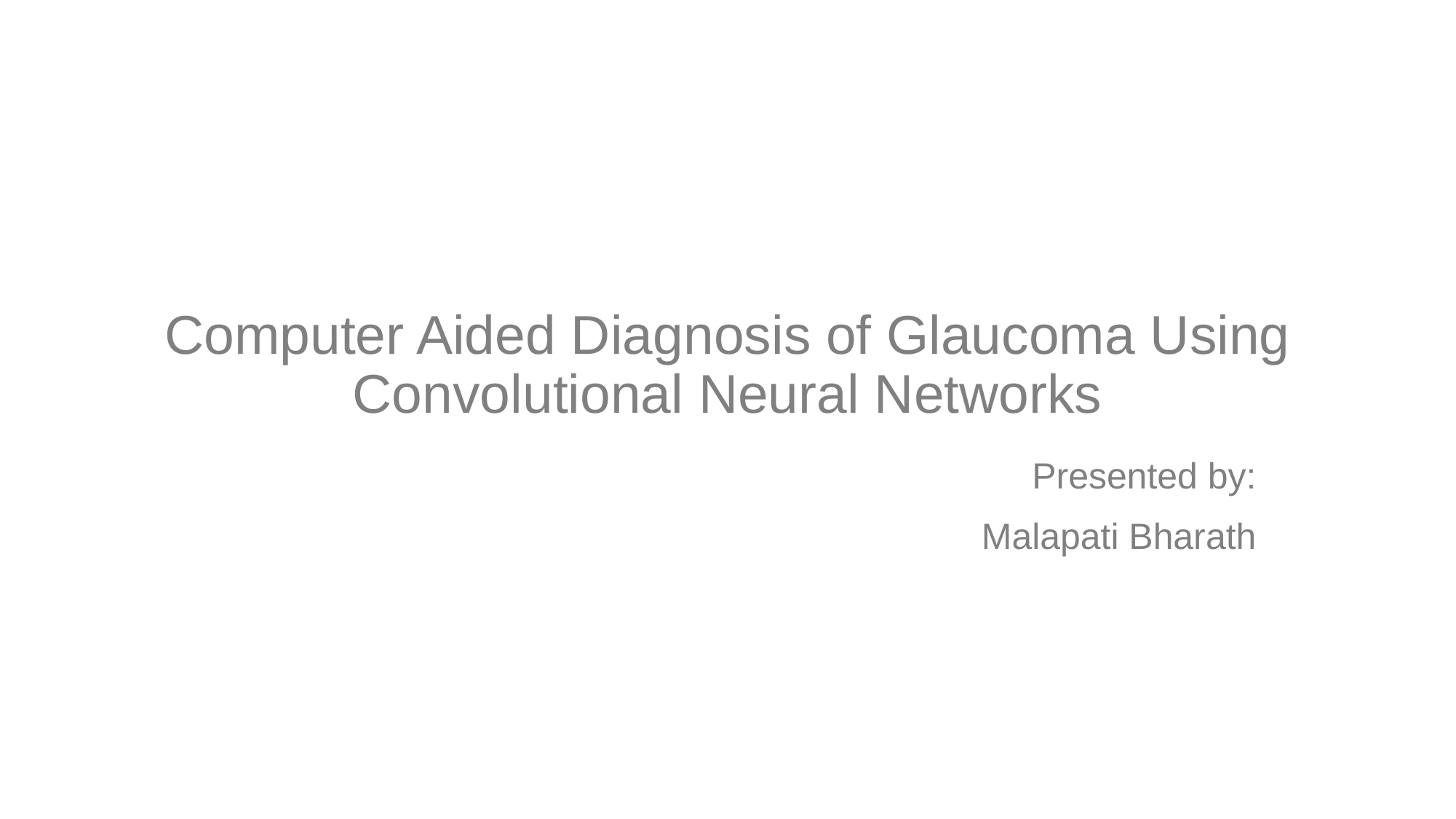

# Computer Aided Diagnosis of Glaucoma Using Convolutional Neural Networks

Presented by:
Malapati Bharath